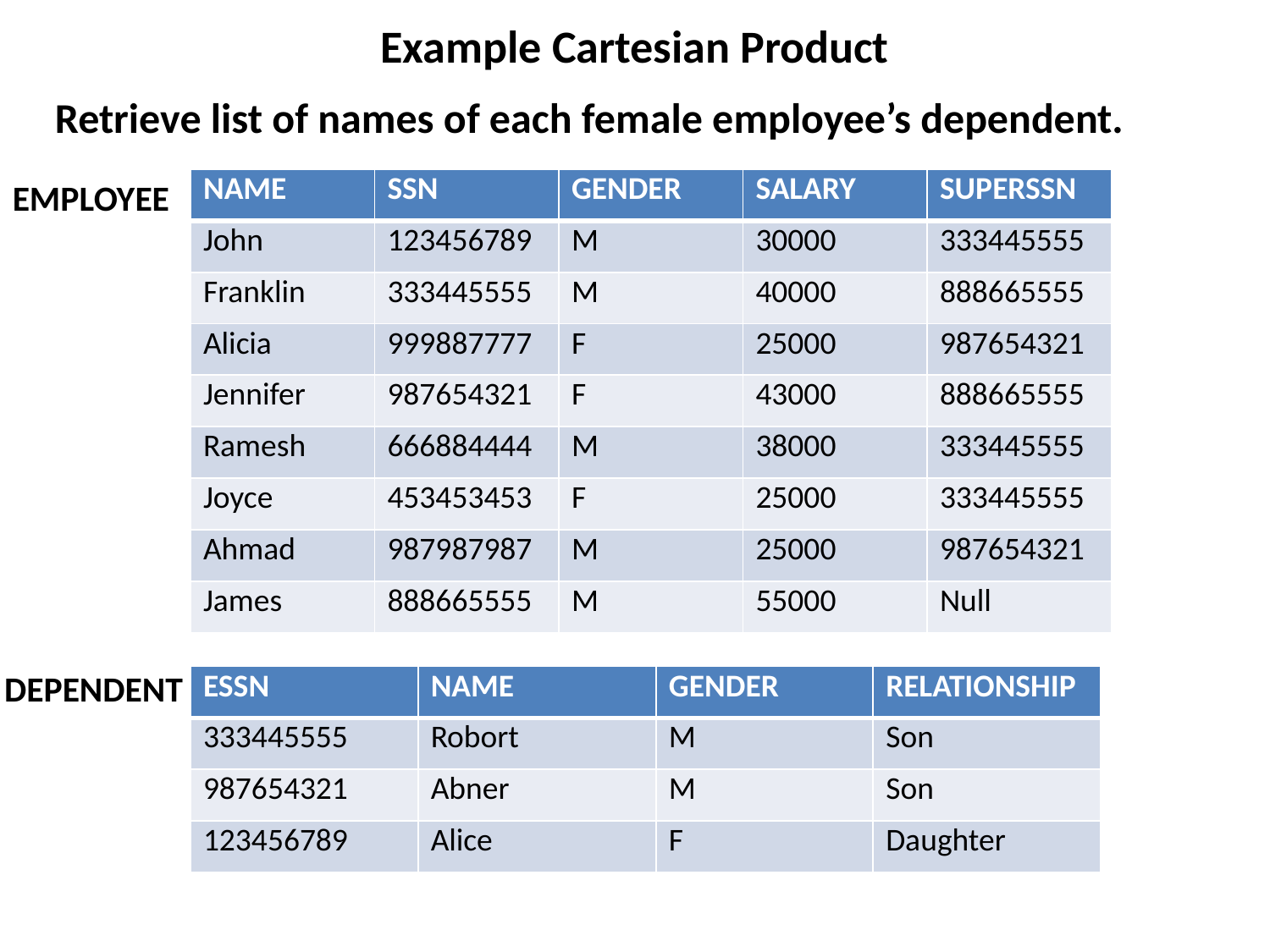

# Example Cartesian Product
Retrieve list of names of each female employee’s dependent.
EMPLOYEE
| NAME | SSN | GENDER | SALARY | SUPERSSN |
| --- | --- | --- | --- | --- |
| John | 123456789 | M | 30000 | 333445555 |
| Franklin | 333445555 | M | 40000 | 888665555 |
| Alicia | 999887777 | F | 25000 | 987654321 |
| Jennifer | 987654321 | F | 43000 | 888665555 |
| Ramesh | 666884444 | M | 38000 | 333445555 |
| Joyce | 453453453 | F | 25000 | 333445555 |
| Ahmad | 987987987 | M | 25000 | 987654321 |
| James | 888665555 | M | 55000 | Null |
DEPENDENT
| ESSN | NAME | GENDER | RELATIONSHIP |
| --- | --- | --- | --- |
| 333445555 | Robort | M | Son |
| 987654321 | Abner | M | Son |
| 123456789 | Alice | F | Daughter |